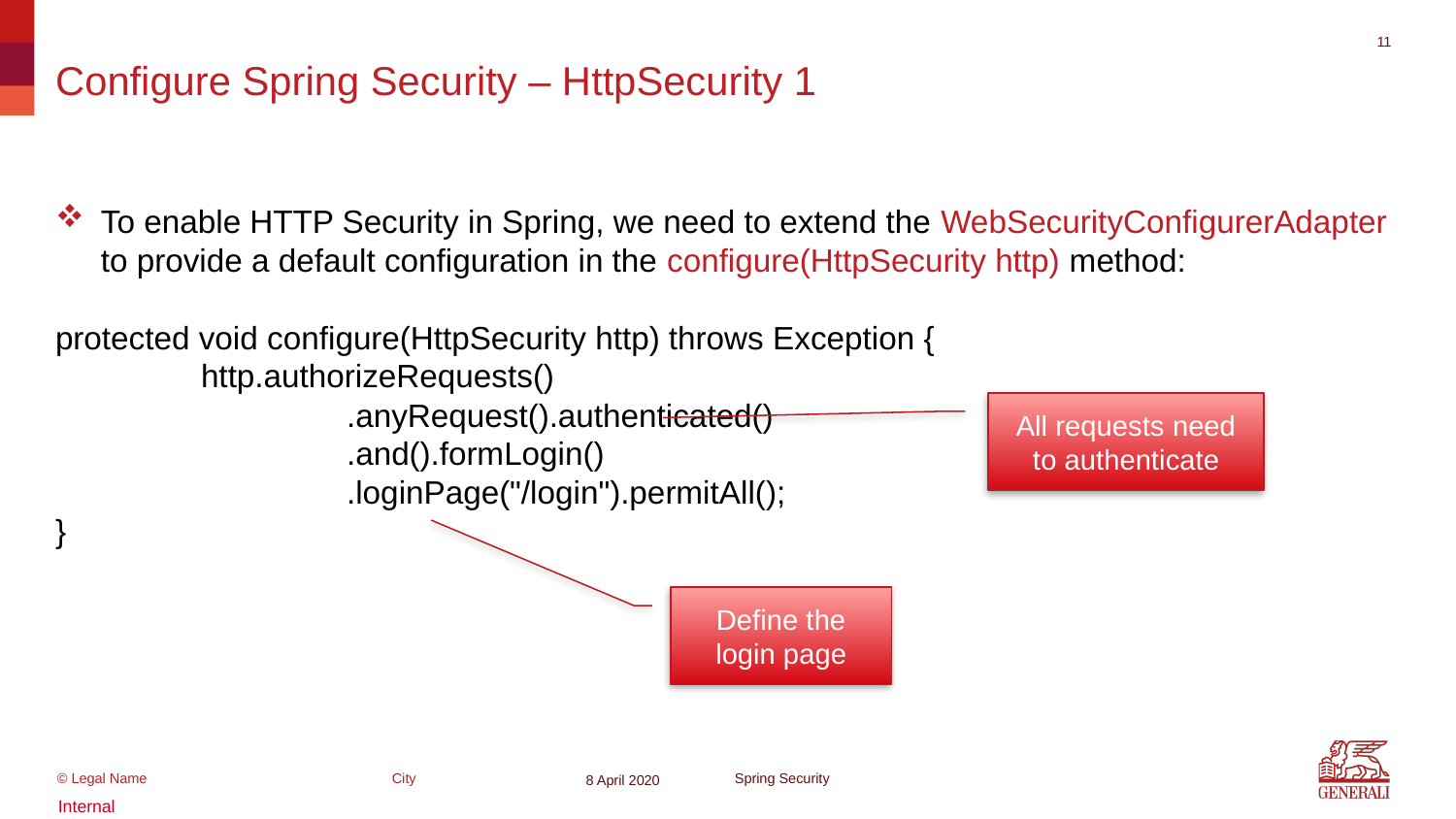

11
# Configure Spring Security – HttpSecurity 1

To enable HTTP Security in Spring, we need to extend the WebSecurityConfigurerAdapter to provide a default configuration in the configure(HttpSecurity http) method:

protected void configure(HttpSecurity http) throws Exception {
	http.authorizeRequests()
      		.anyRequest().authenticated()
      		.and().formLogin()
      		.loginPage("/login").permitAll();
}
All requests need to authenticate
Define the login page
8 April 2020
Spring Security